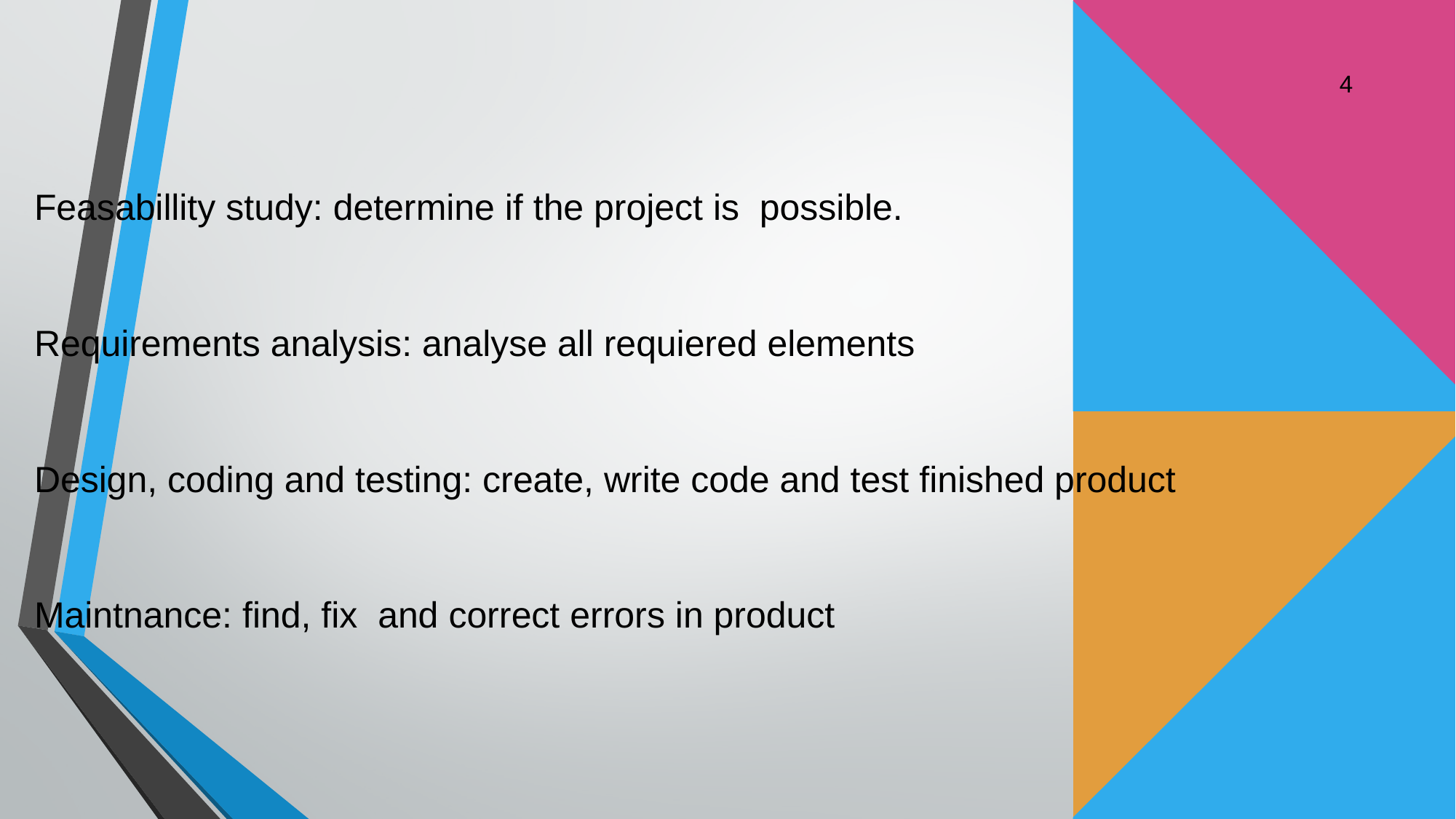

Feasabillity study: determine if the project is  possible.

Requirements analysis: analyse all requiered elements

Design, coding and testing: create, write code and test finished product

Maintnance: find, fix  and correct errors in product
4